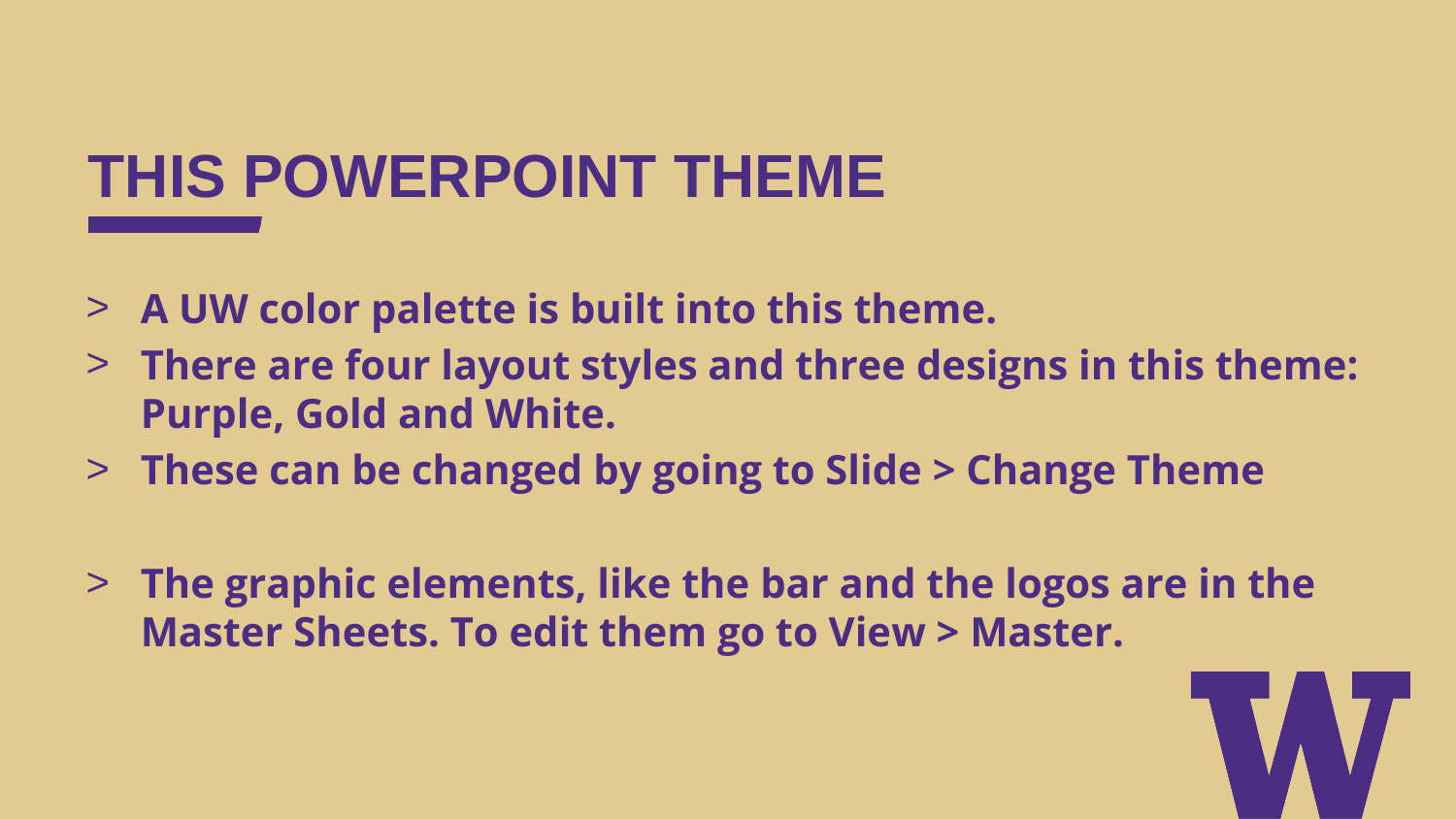

# THIS POWERPOINT THEME
A UW color palette is built into this theme.
There are four layout styles and three designs in this theme: Purple, Gold and White.
These can be changed by going to Slide > Change Theme

The graphic elements, like the bar and the logos are in the Master Sheets. To edit them go to View > Master.